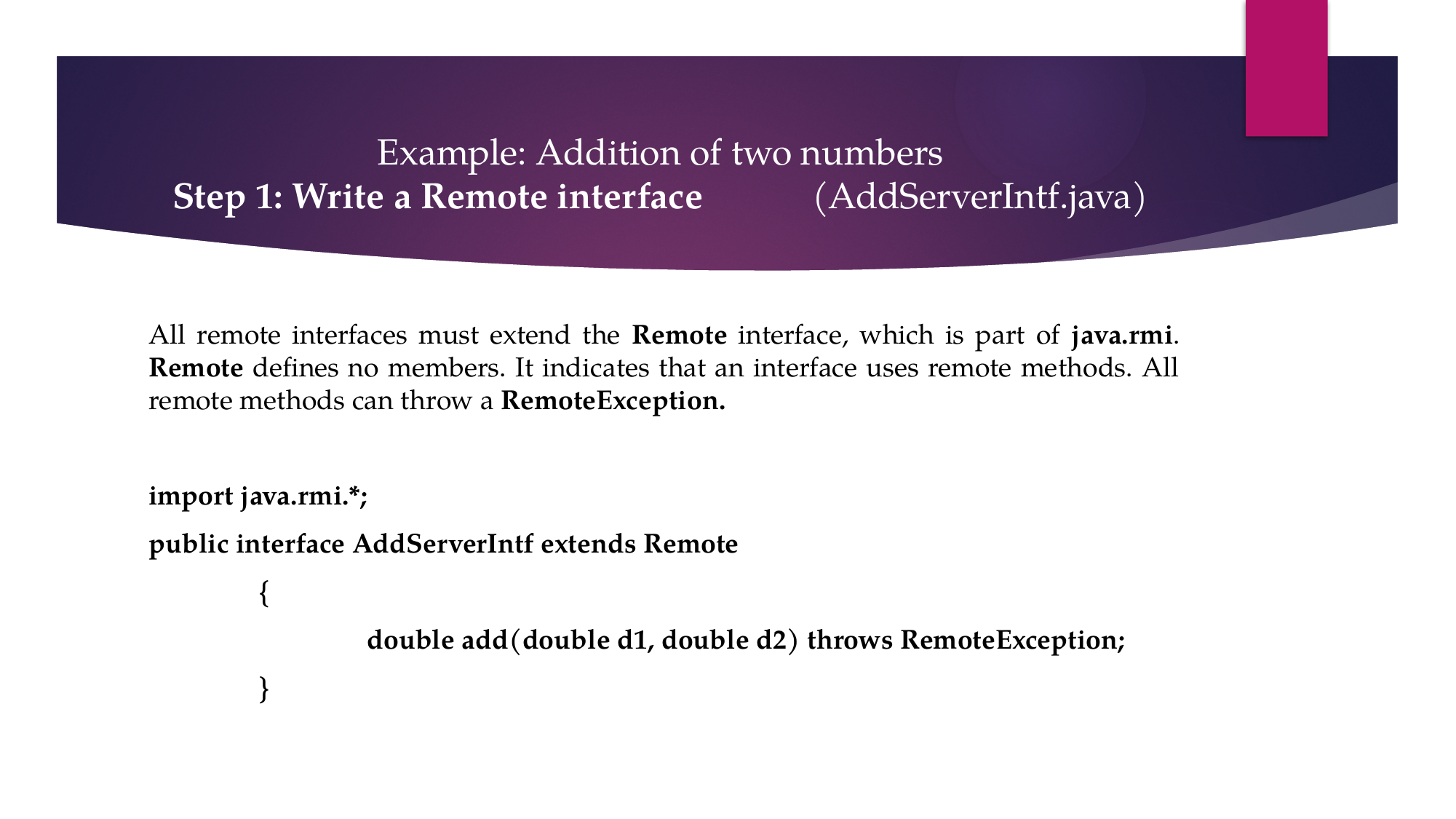

# Example: Addition of two numbers Step 1: Write a Remote interface            (AddServerIntf.java)
All remote interfaces must extend the Remote interface, which is part of java.rmi. Remote defines no members. It indicates that an interface uses remote methods. All remote methods can throw a RemoteException.

import java.rmi.*;
public interface AddServerIntf extends Remote
	{
		double add(double d1, double d2) throws RemoteException;
	}